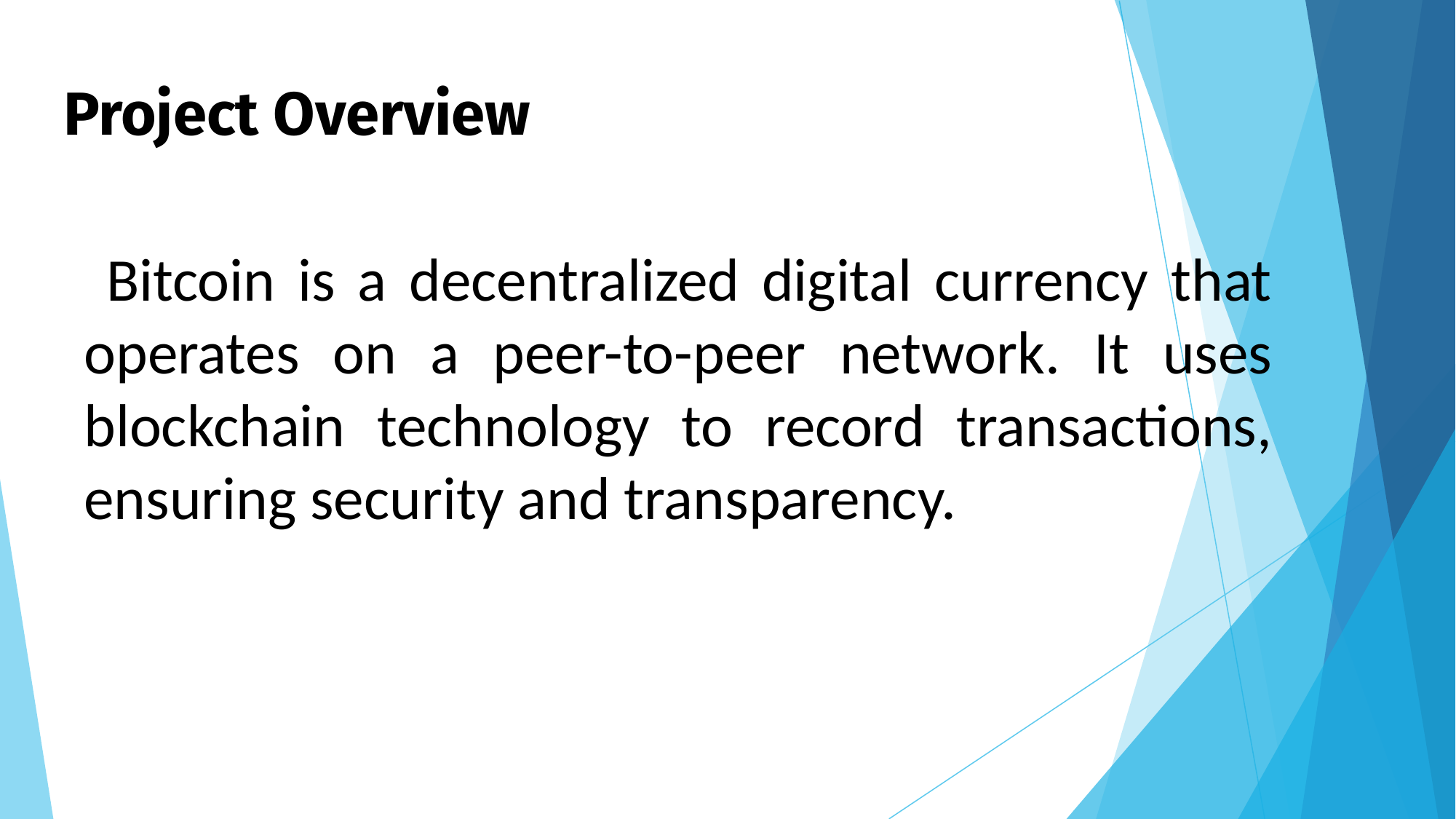

# Project Overview
 Bitcoin is a decentralized digital currency that operates on a peer-to-peer network. It uses blockchain technology to record transactions, ensuring security and transparency.